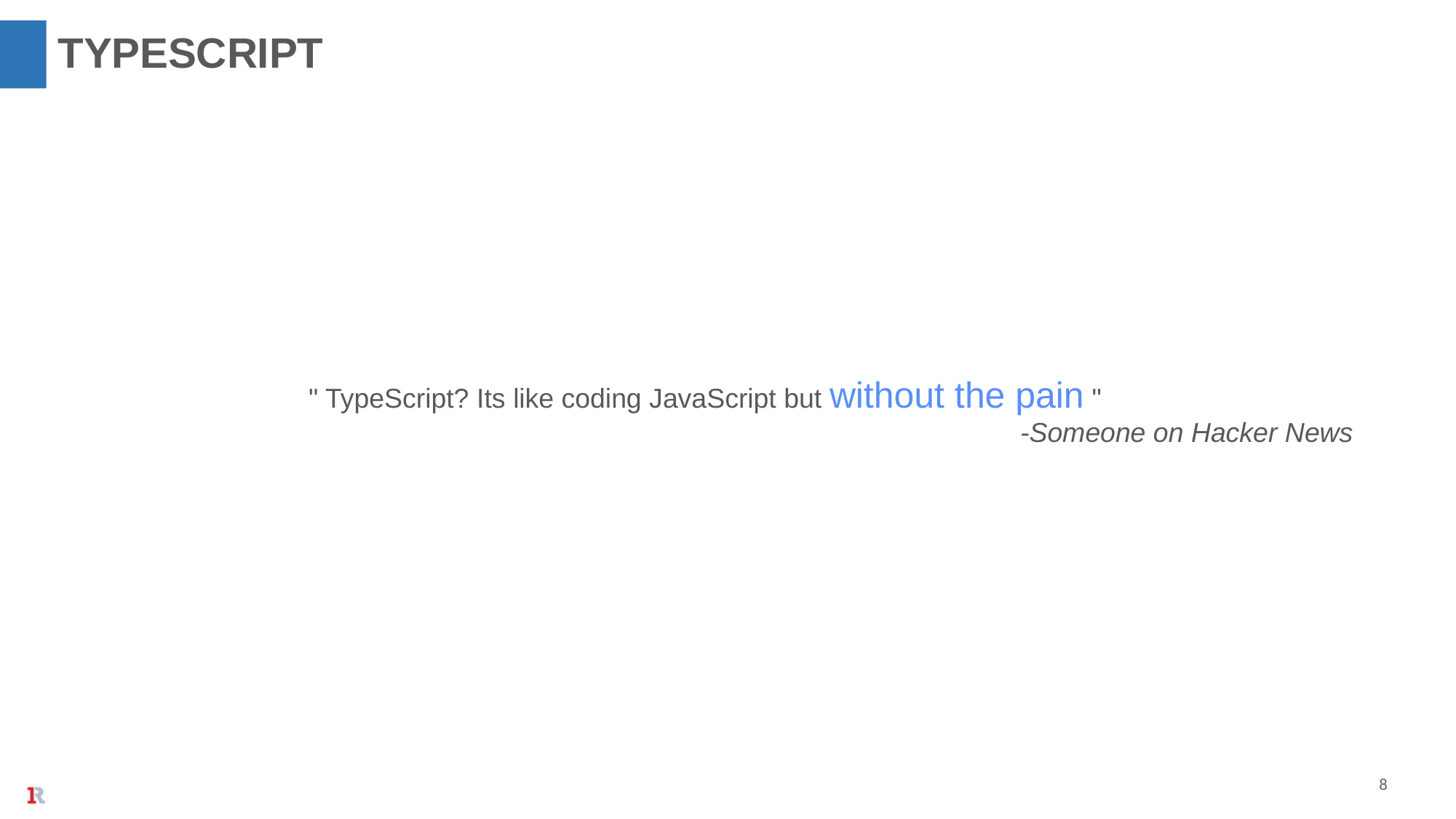

TYPESCRIPT

" TypeScript? Its like coding JavaScript but without the pain "
-Someone on Hacker News